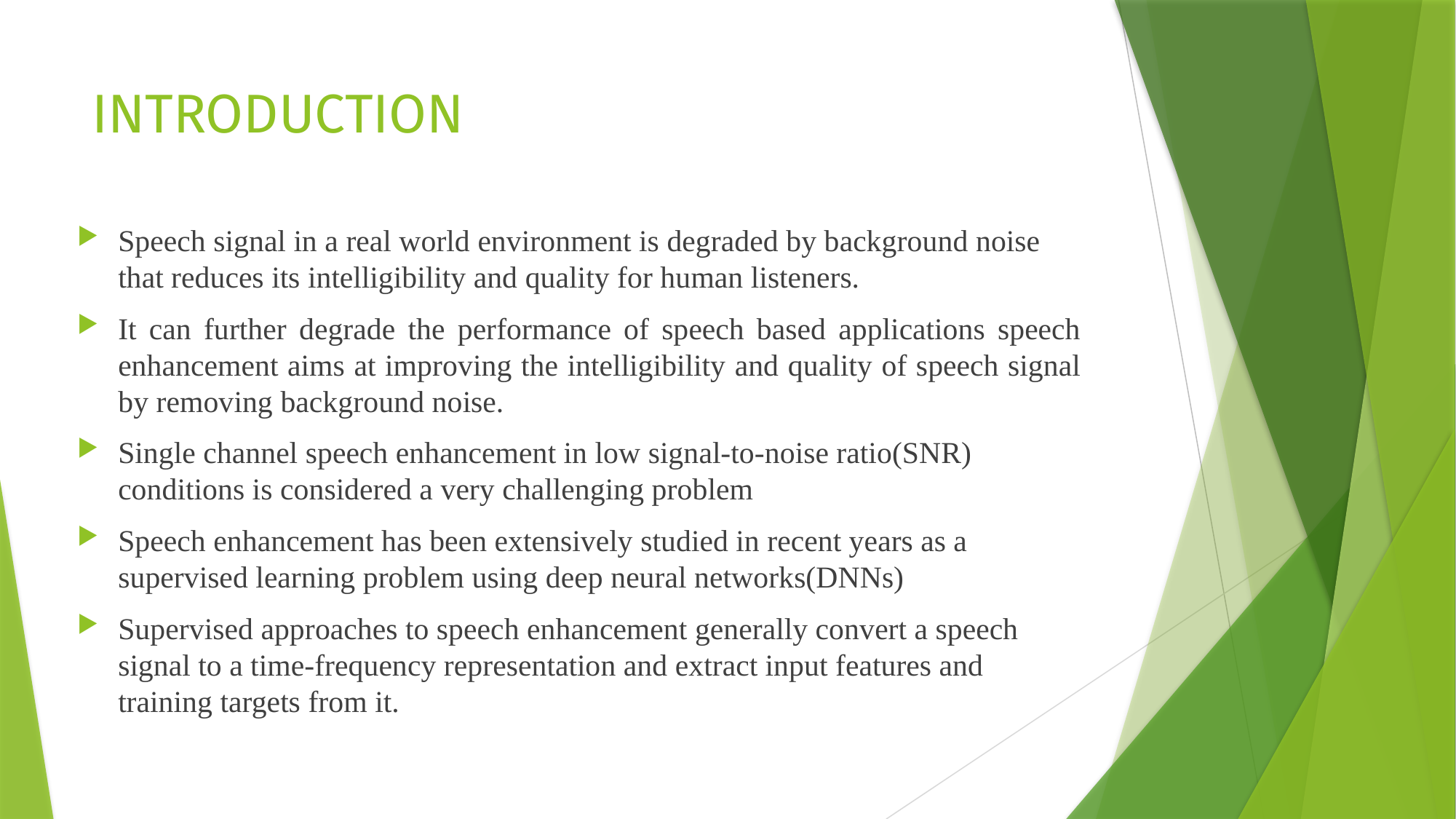

# INTRODUCTION
Speech signal in a real world environment is degraded by background noise that reduces its intelligibility and quality for human listeners.
It can further degrade the performance of speech based applications speech enhancement aims at improving the intelligibility and quality of speech signal by removing background noise.
Single channel speech enhancement in low signal-to-noise ratio(SNR) conditions is considered a very challenging problem
Speech enhancement has been extensively studied in recent years as a supervised learning problem using deep neural networks(DNNs)
Supervised approaches to speech enhancement generally convert a speech signal to a time-frequency representation and extract input features and training targets from it.